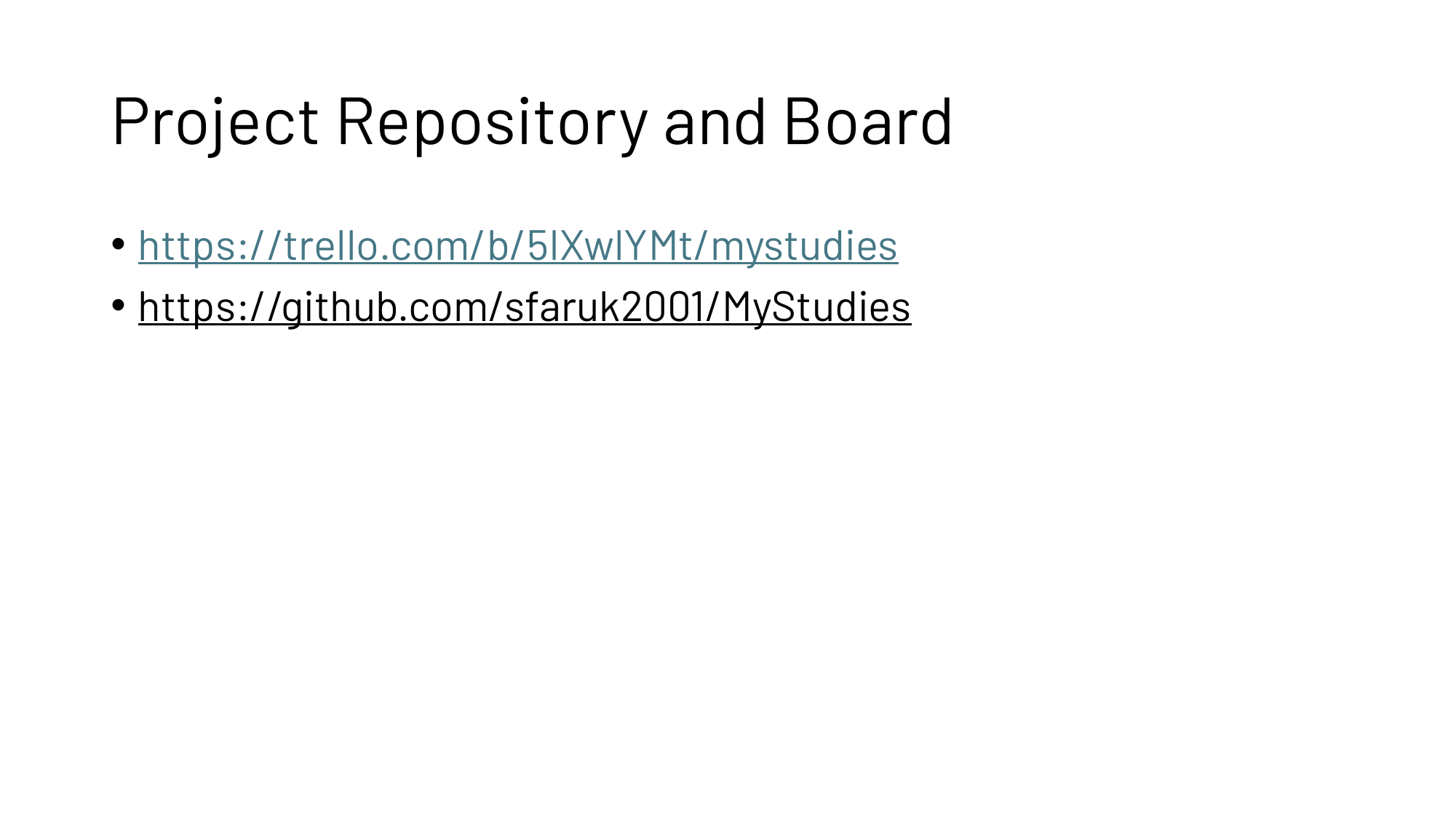

# Project Repository and Board
https://trello.com/b/5IXwlYMt/mystudies
https://github.com/sfaruk2001/MyStudies